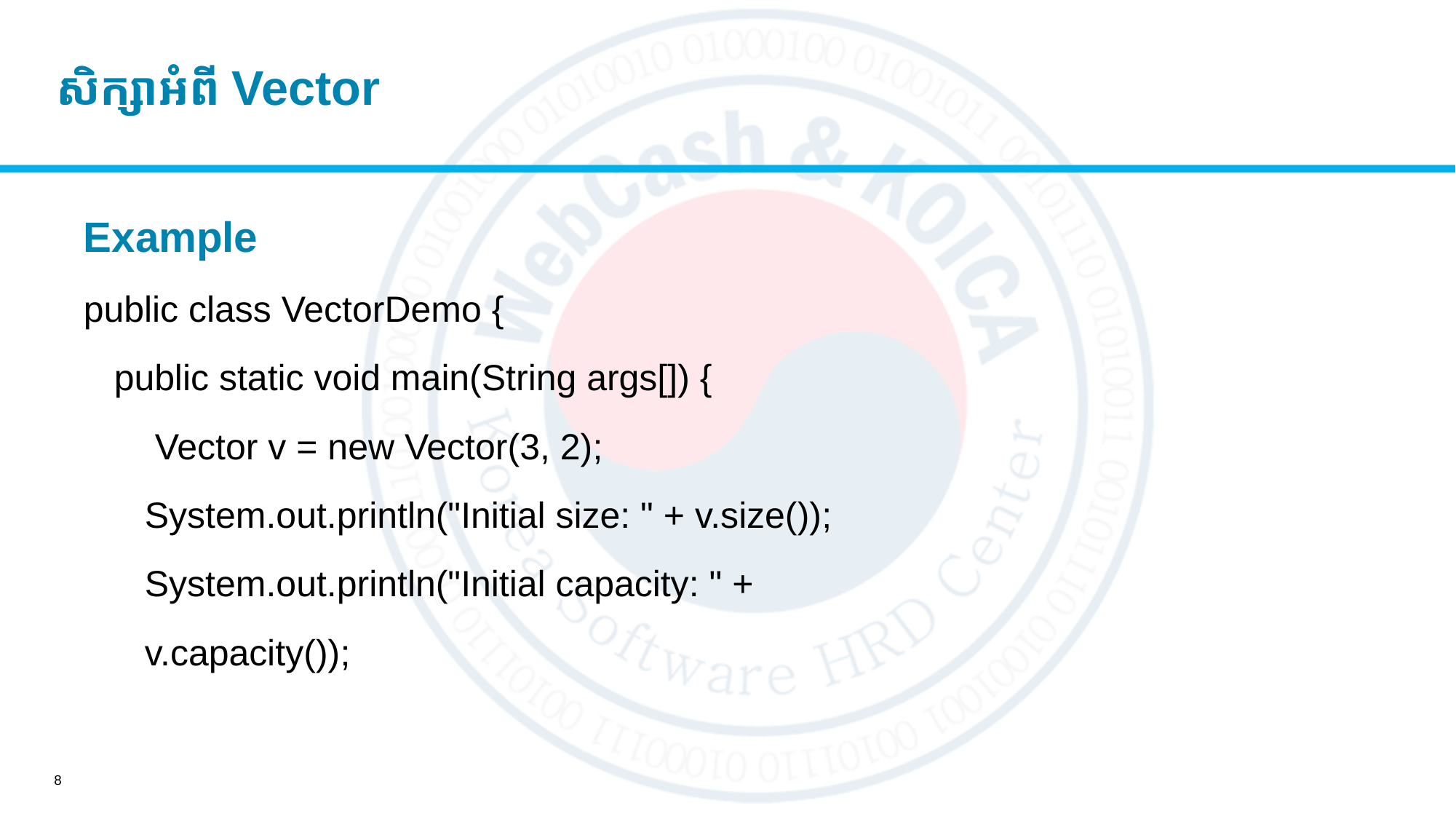

# សិក្សាអំពី Vector
Example
public class VectorDemo {
   public static void main(String args[]) {
       Vector v = new Vector(3, 2);
      System.out.println("Initial size: " + v.size());
      System.out.println("Initial capacity: " +
      v.capacity());

8